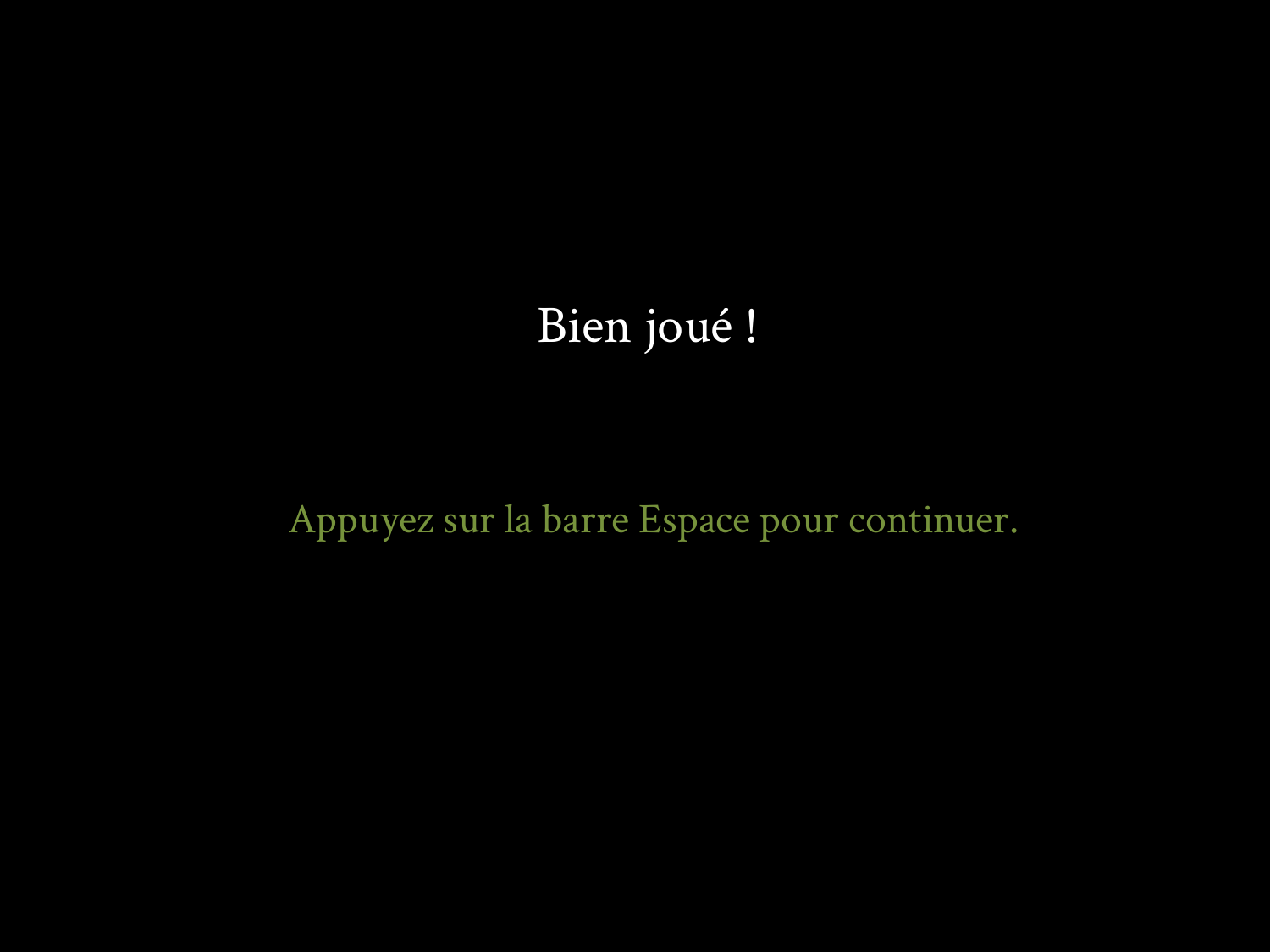

#
Bien joué !

Appuyez sur la barre Espace pour continuer.